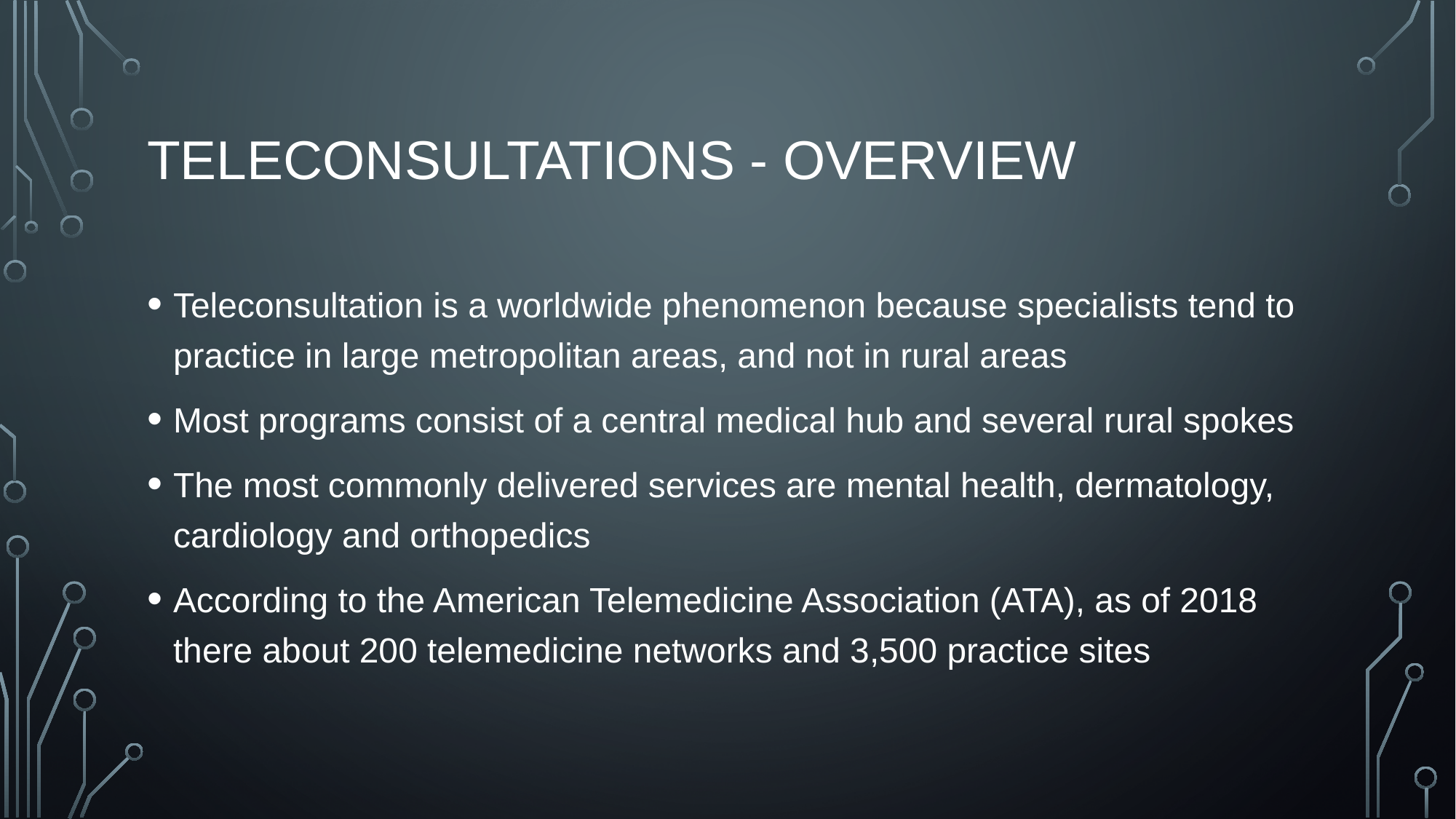

# Teleconsultations - Overview
Teleconsultation is a worldwide phenomenon because specialists tend to practice in large metropolitan areas, and not in rural areas
Most programs consist of a central medical hub and several rural spokes
The most commonly delivered services are mental health, dermatology, cardiology and orthopedics
According to the American Telemedicine Association (ATA), as of 2018 there about 200 telemedicine networks and 3,500 practice sites